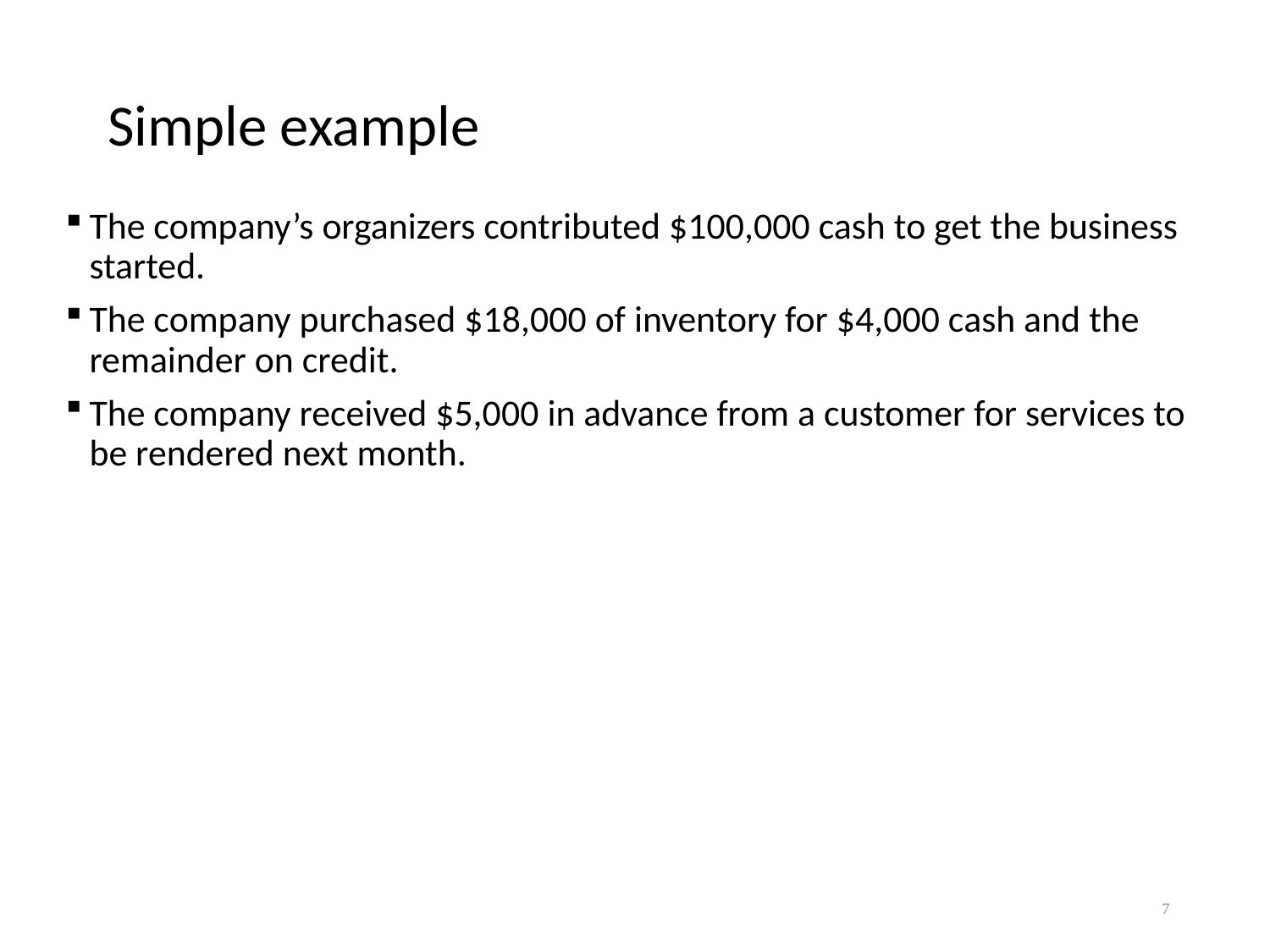

# Simple example
The company’s organizers contributed $100,000 cash to get the business started.
The company purchased $18,000 of inventory for $4,000 cash and the remainder on credit.
The company received $5,000 in advance from a customer for services to be rendered next month.

7